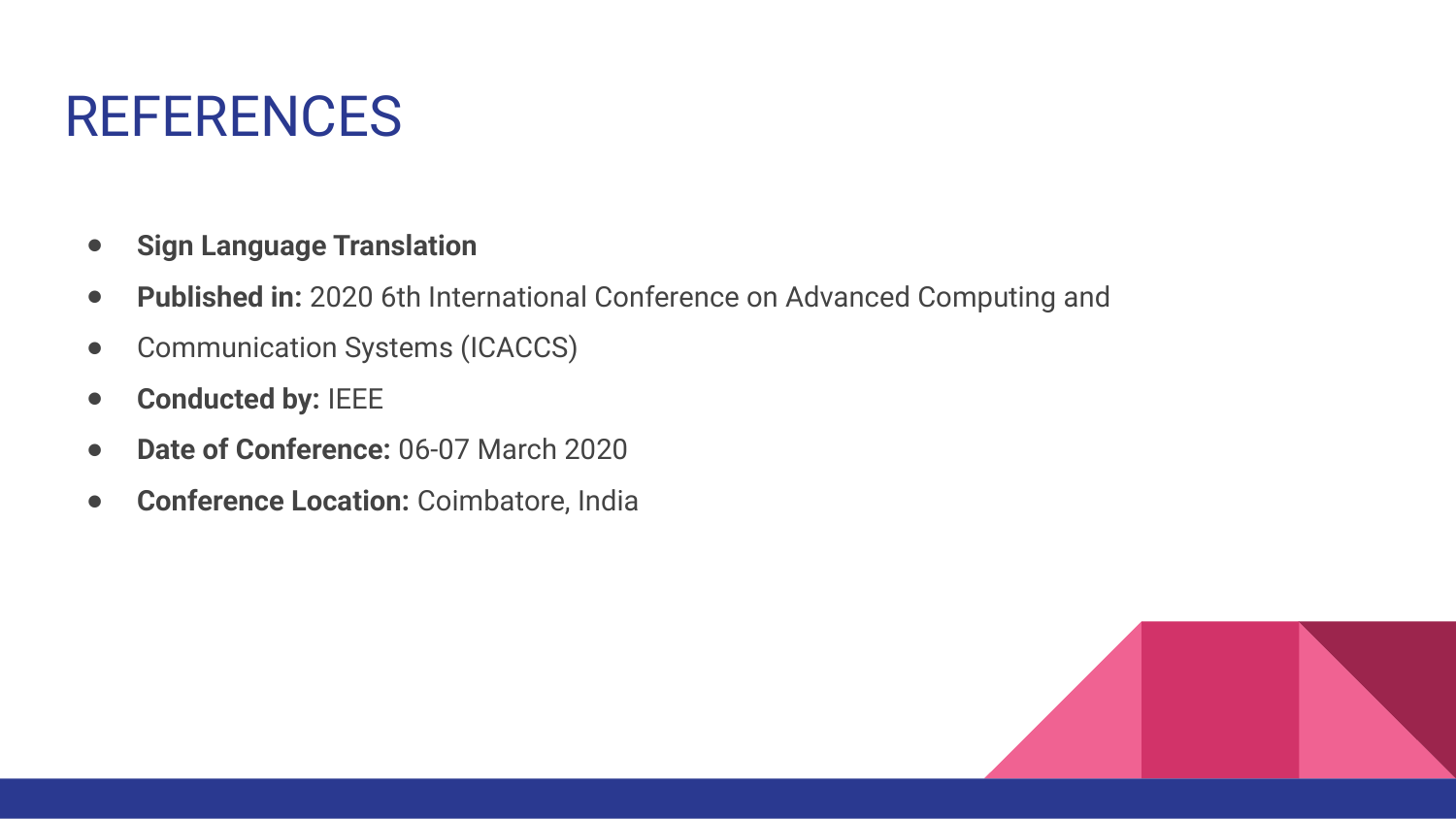

# REFERENCES
Sign Language Translation
Published in: 2020 6th International Conference on Advanced Computing and
Communication Systems (ICACCS)
Conducted by: IEEE
Date of Conference: 06-07 March 2020
Conference Location: Coimbatore, India